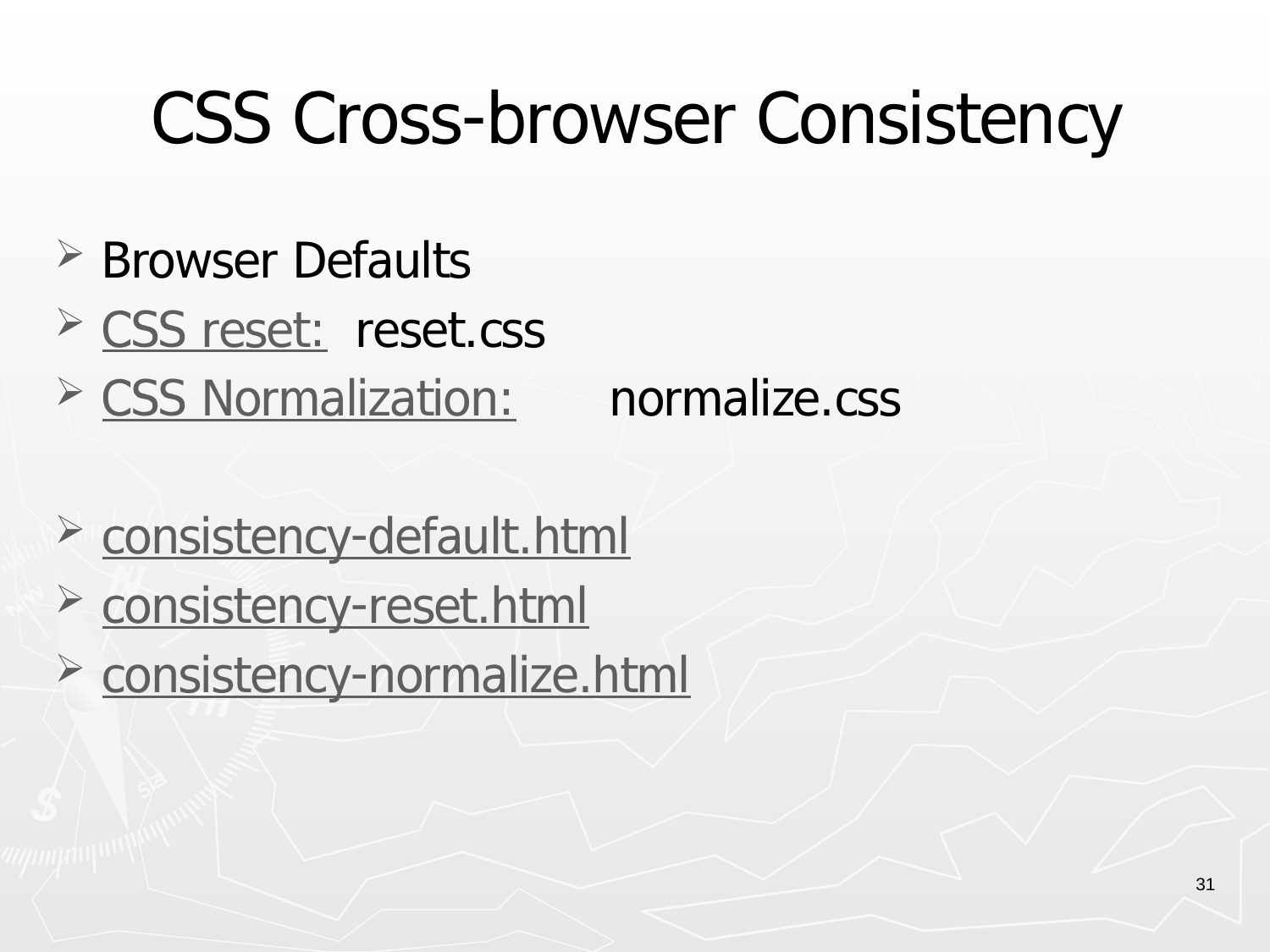

# CSS Cross-browser Consistency
Browser Defaults
CSS reset:	reset.css
CSS Normalization:	normalize.css

consistency-default.html
consistency-reset.html
consistency-normalize.html
31